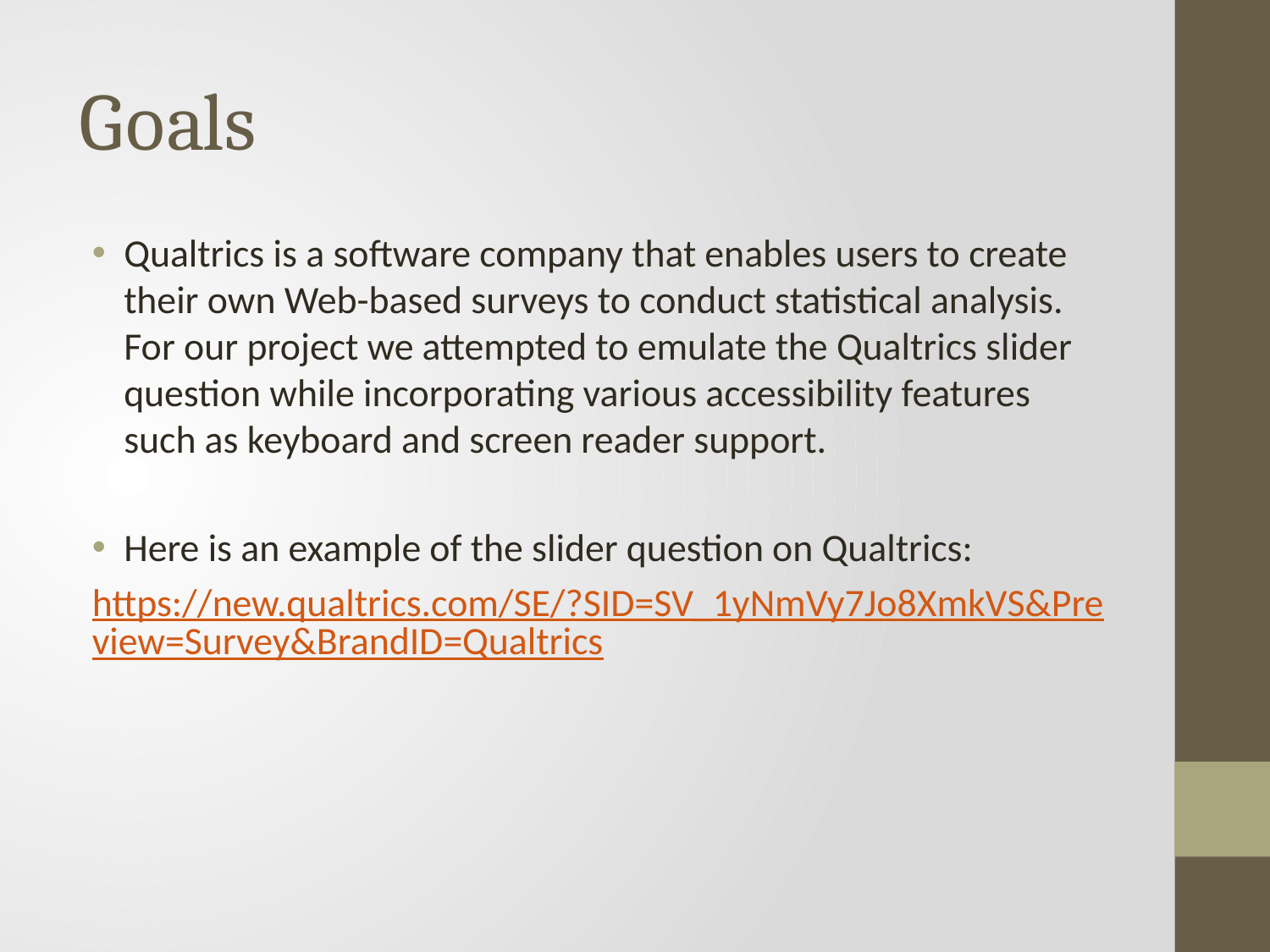

# Goals
Qualtrics is a software company that enables users to create their own Web-based surveys to conduct statistical analysis. For our project we attempted to emulate the Qualtrics slider question while incorporating various accessibility features such as keyboard and screen reader support.

Here is an example of the slider question on Qualtrics:
https://new.qualtrics.com/SE/?SID=SV_1yNmVy7Jo8XmkVS&Preview=Survey&BrandID=Qualtrics